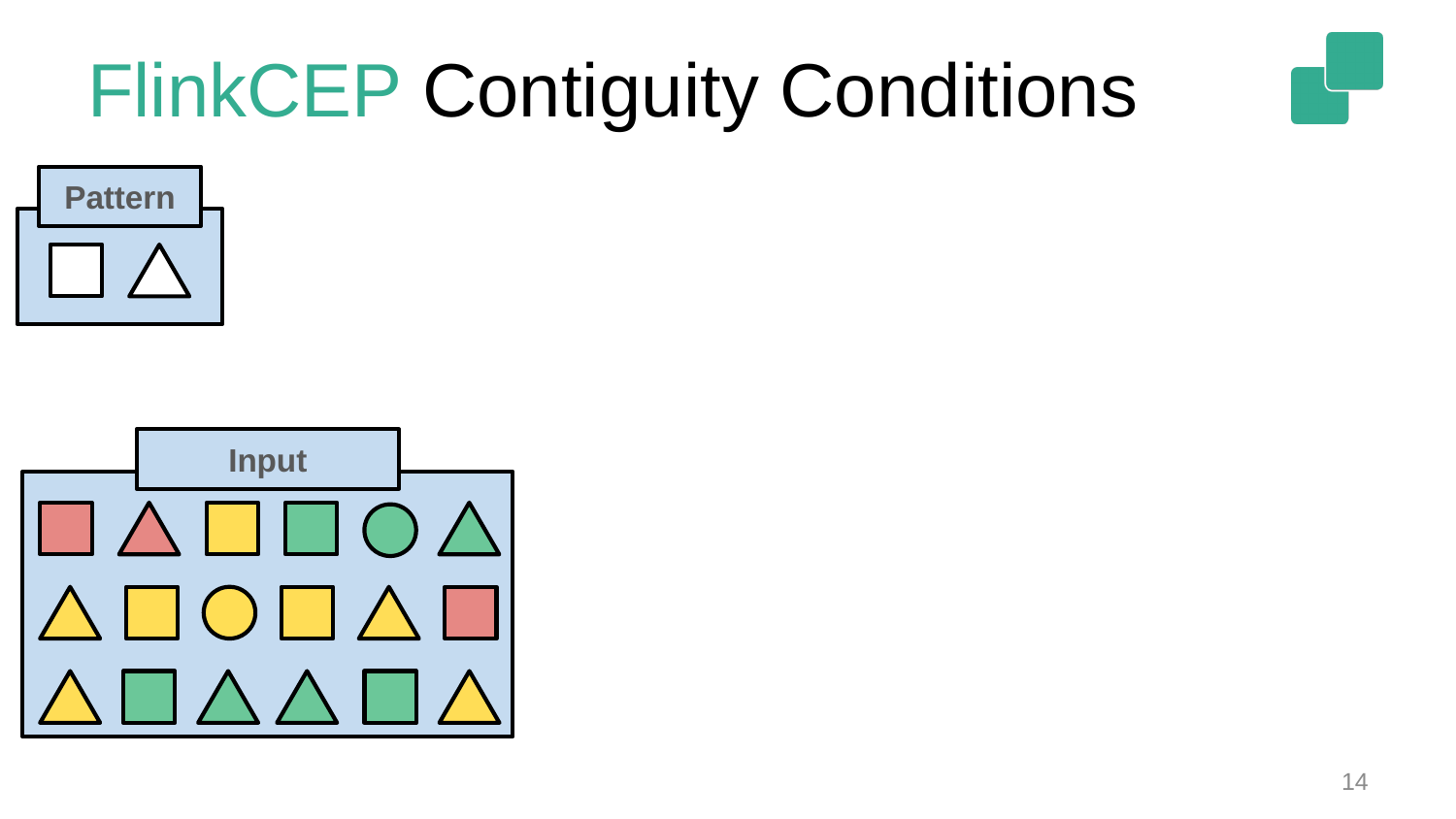

# FlinkCEP Contiguity Conditions
Pattern

Input

14